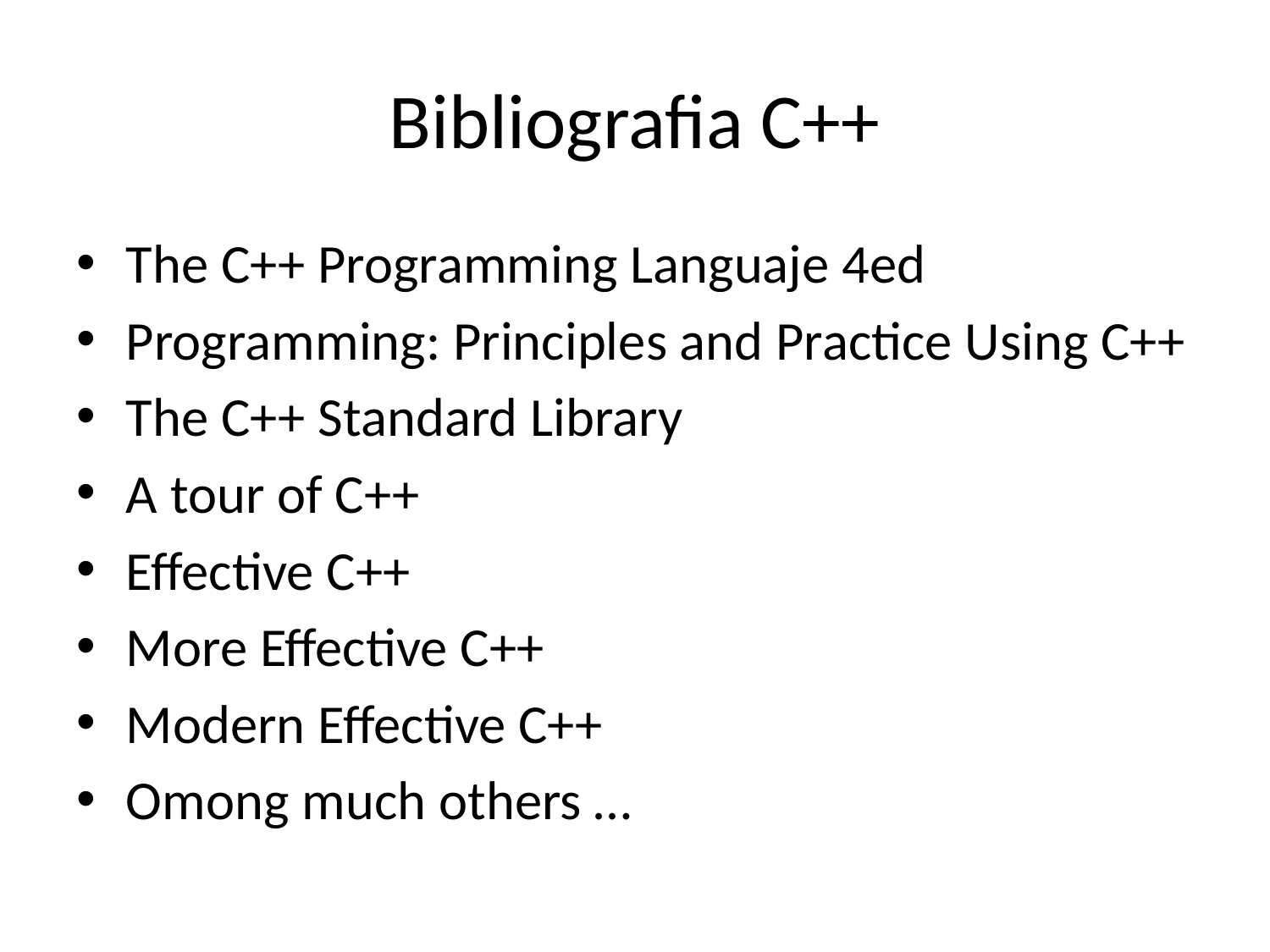

# Bibliografia C++
The C++ Programming Languaje 4ed
Programming: Principles and Practice Using C++
The C++ Standard Library
A tour of C++
Effective C++
More Effective C++
Modern Effective C++
Omong much others …